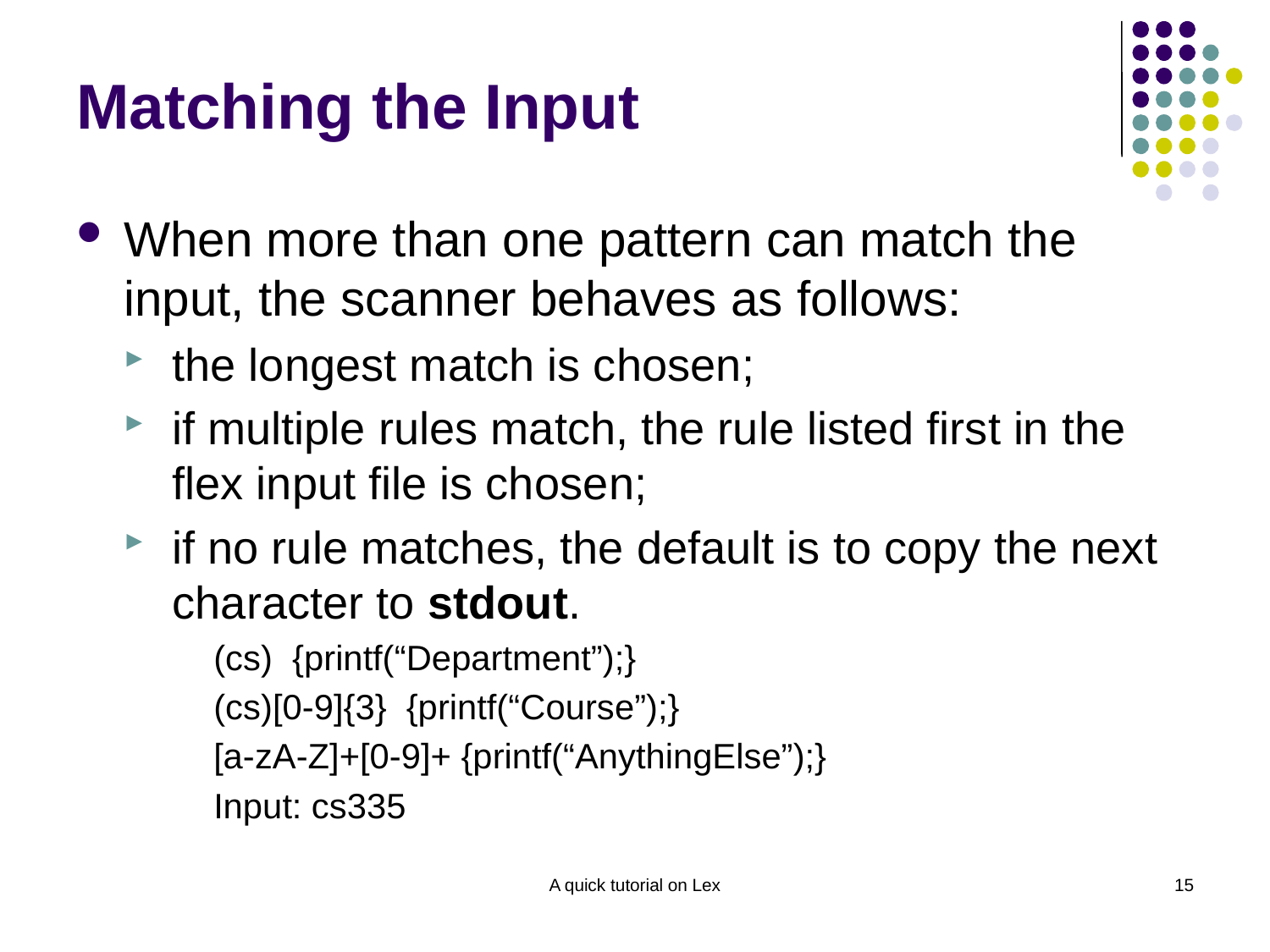

# Matching the Input
When more than one pattern can match the input, the scanner behaves as follows:
the longest match is chosen;
if multiple rules match, the rule listed first in the flex input file is chosen;
if no rule matches, the default is to copy the next character to stdout.
(cs)  {printf(“Department”);}
(cs)[0-9]{3}  {printf(“Course”);}
[a-zA-Z]+[0-9]+ {printf(“AnythingElse”);}
Input: cs335

A quick tutorial on Lex
15